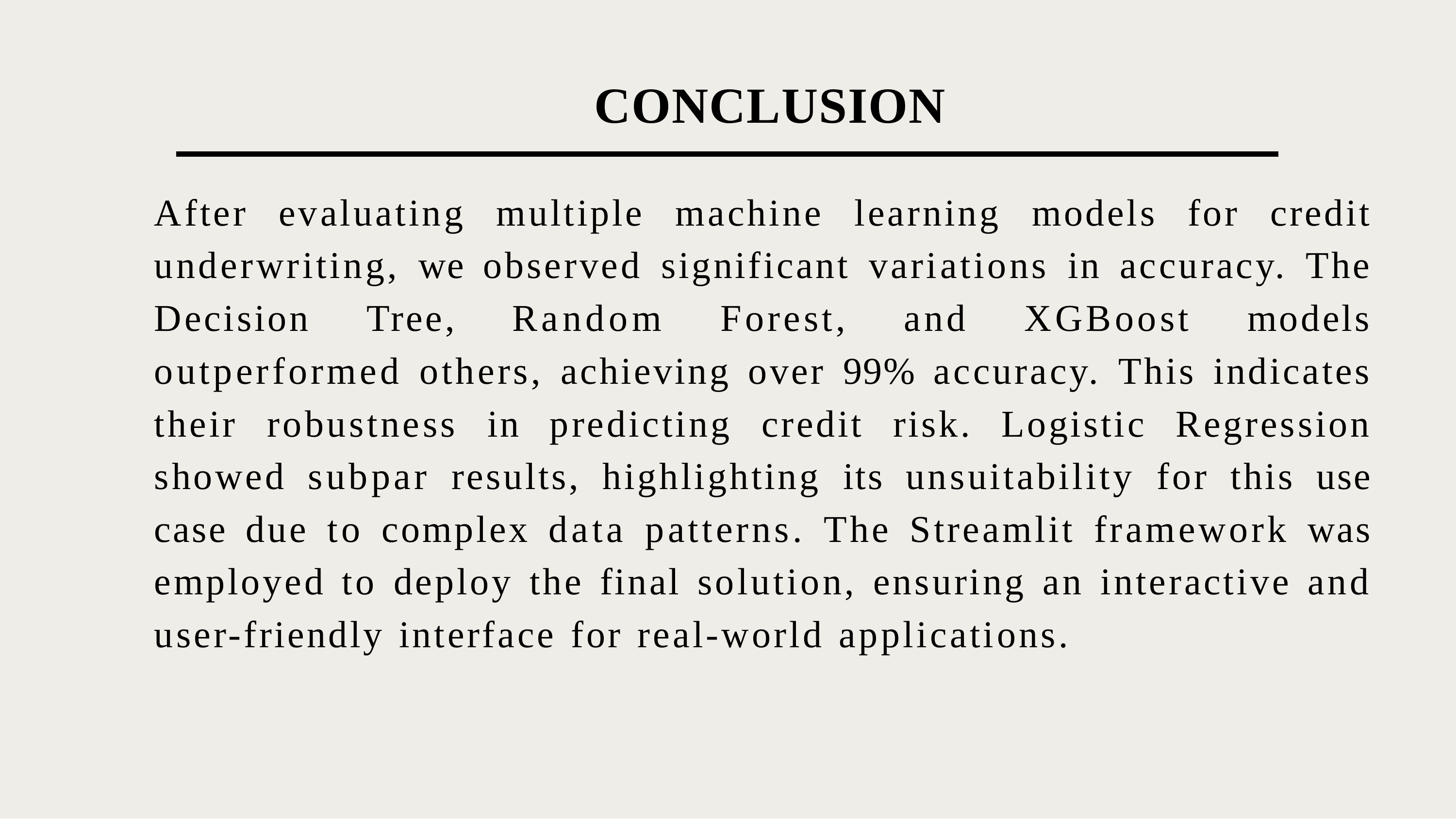

# CONCLUSION

After  evaluating  multiple  machine  learning  models  for  credit underwriting, we observed significant variations in accuracy. The Decision   Tree,   Random   Forest,   and   XGBoost   models outperformed others, achieving over 99% accuracy. This indicates their  robustness  in  predicting  credit  risk.  Logistic  Regression showed  subpar  results,  highlighting  its  unsuitability  for  this  use case due to complex data patterns. The Streamlit framework was employed to deploy the final solution, ensuring an interactive and user-friendly interface for real-world applications.